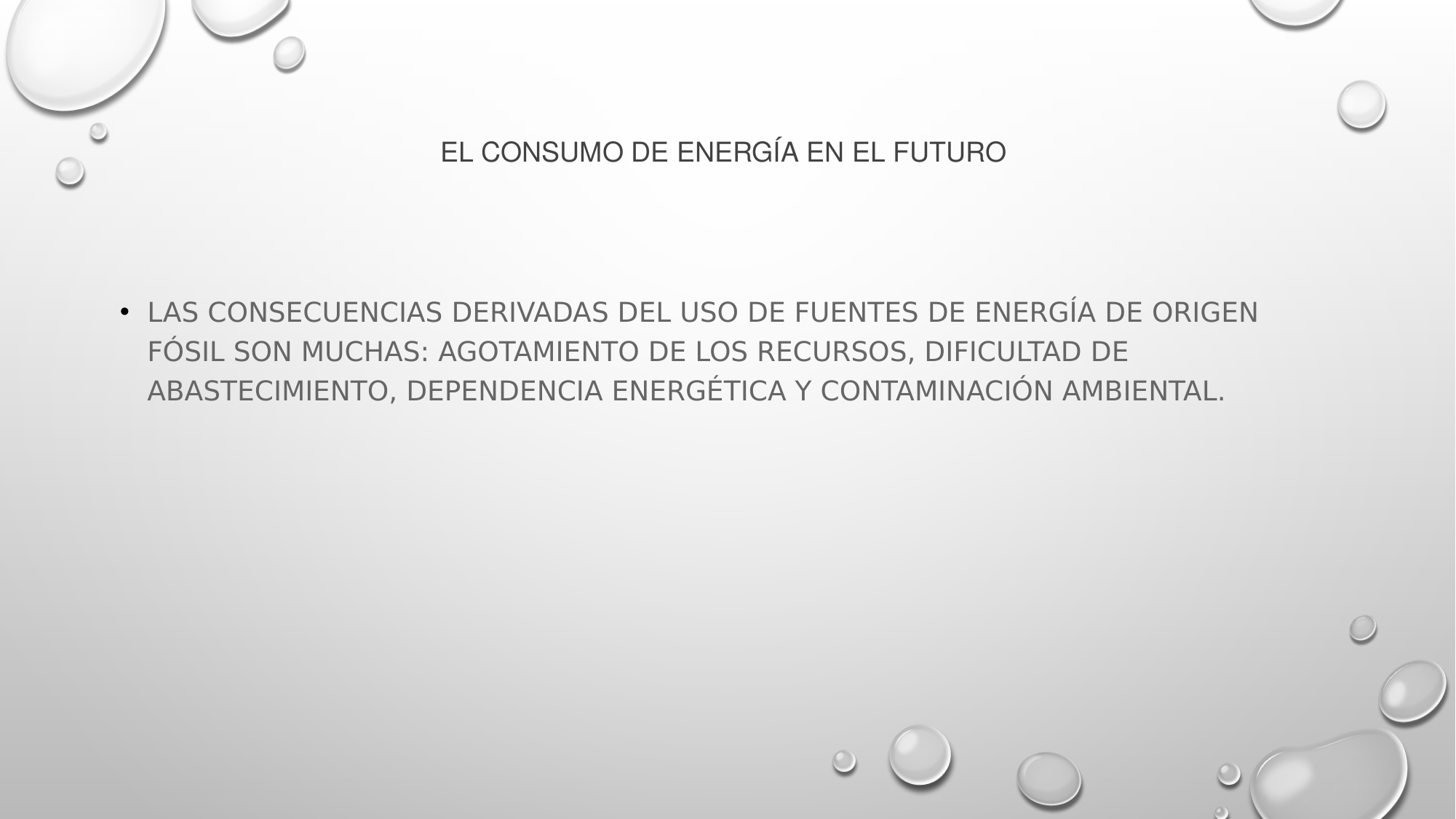

# el consumo de energía en el futuro
Las consecuencias derivadas del uso de fuentes de energía de origen fósil son muchas: agotamiento de los recursos, dificultad de abastecimiento, dependencia energética y contaminación ambiental.